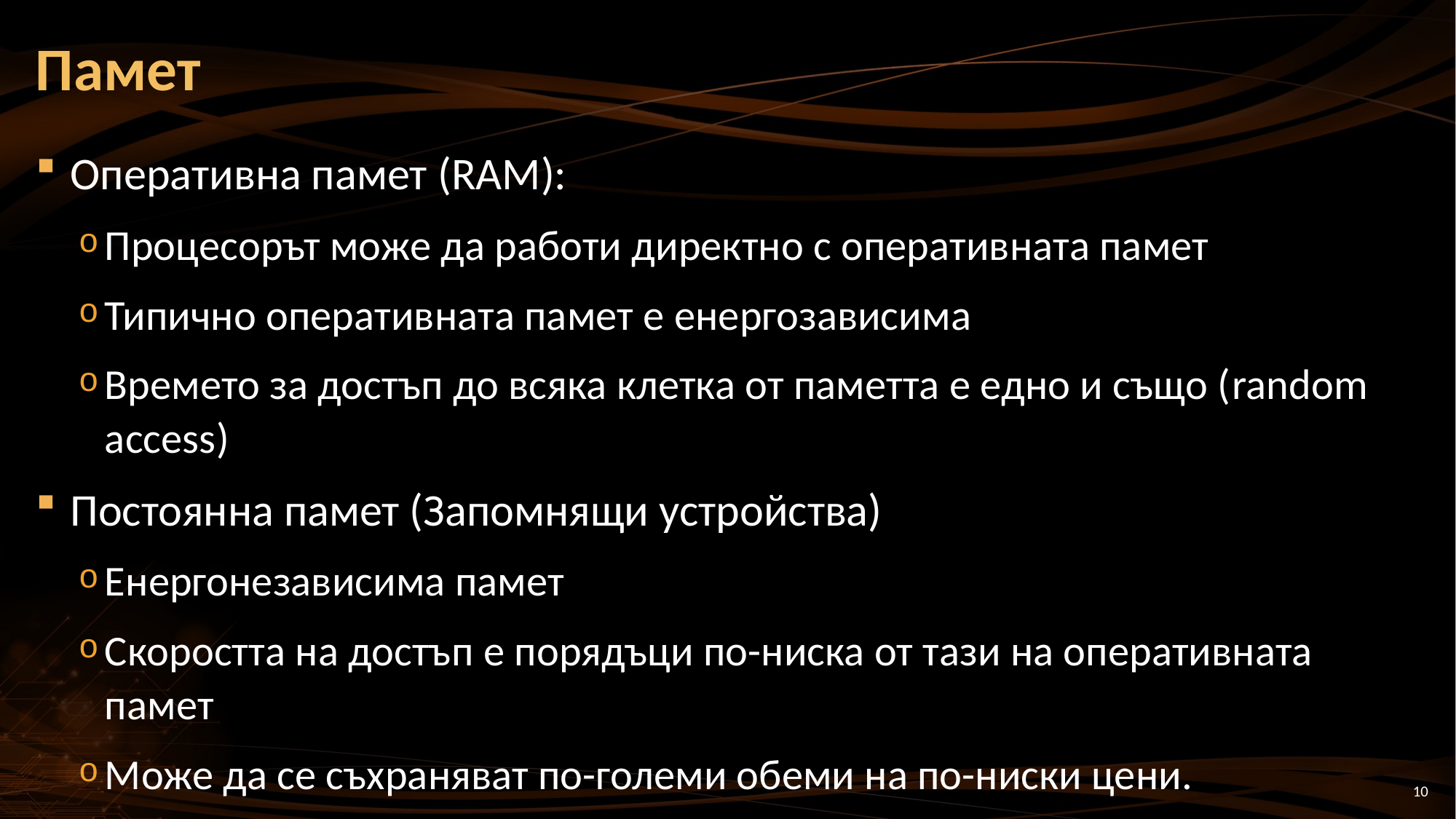

# Памет
Оперативна памет (RAM):
Процесорът може да работи директно с оперативната памет
Типично оперативната памет е енергозависима
Времето за достъп до всяка клетка от паметта е едно и също (random access)
Постоянна памет (Запомнящи устройства)
Енергонезависима памет
Скоростта на достъп е порядъци по-ниска от тази на оперативната памет
Може да се съхраняват по-големи обеми на по-ниски цени.
10